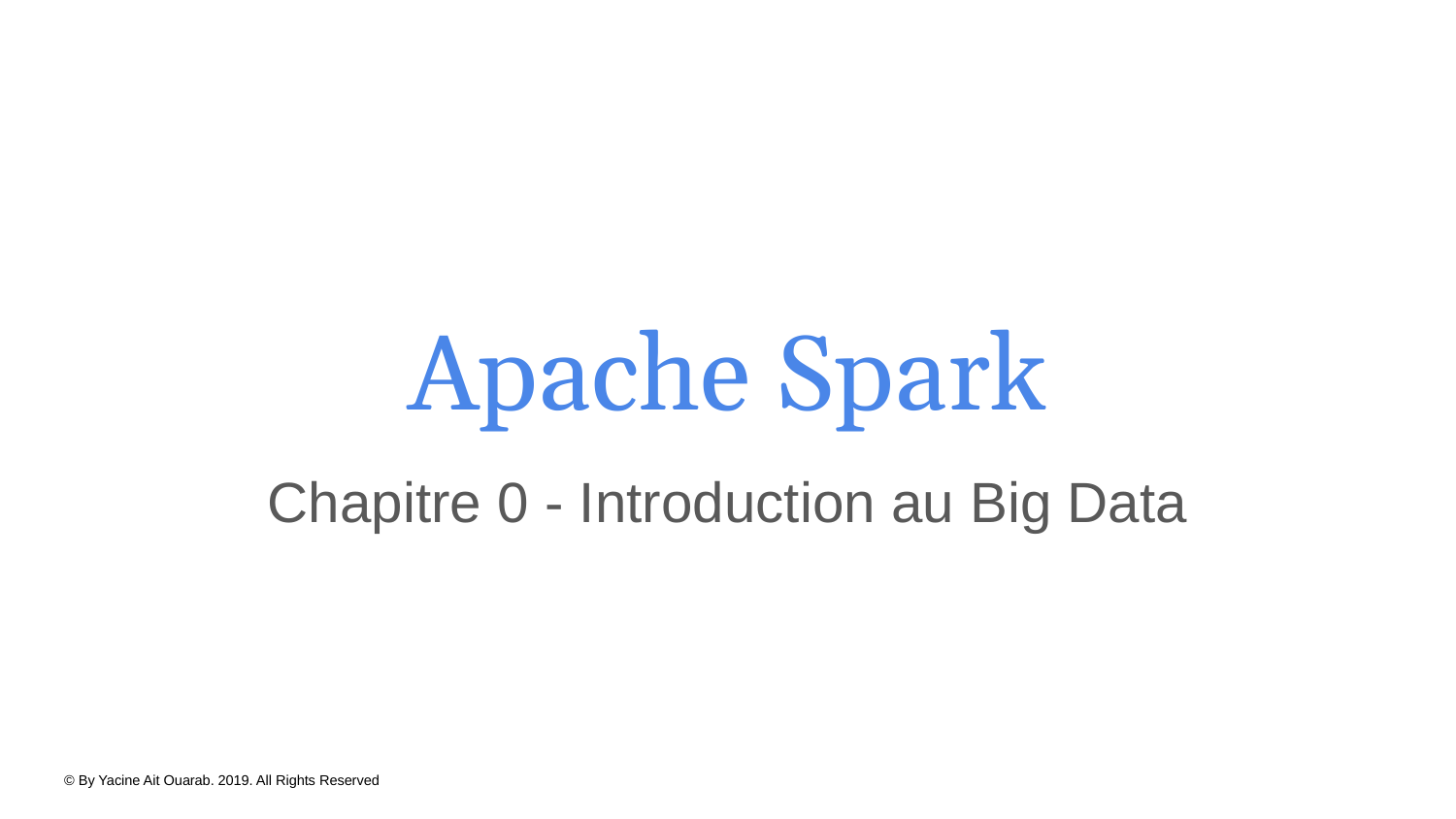

# Apache Spark
Chapitre 0 - Introduction au Big Data